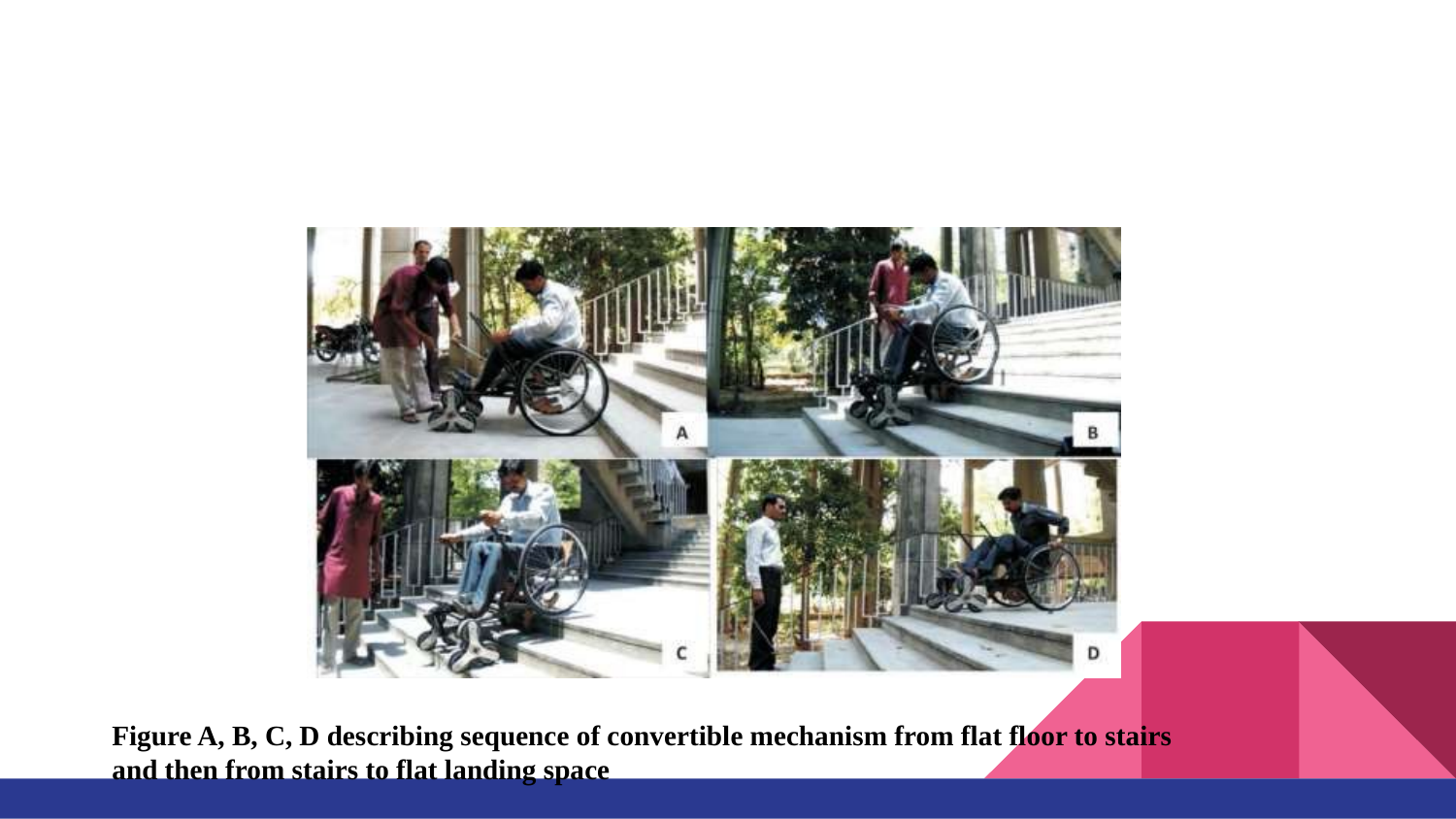

#

Figure A, B, C, D describing sequence of convertible mechanism from flat floor to stairs
and then from stairs to flat landing space